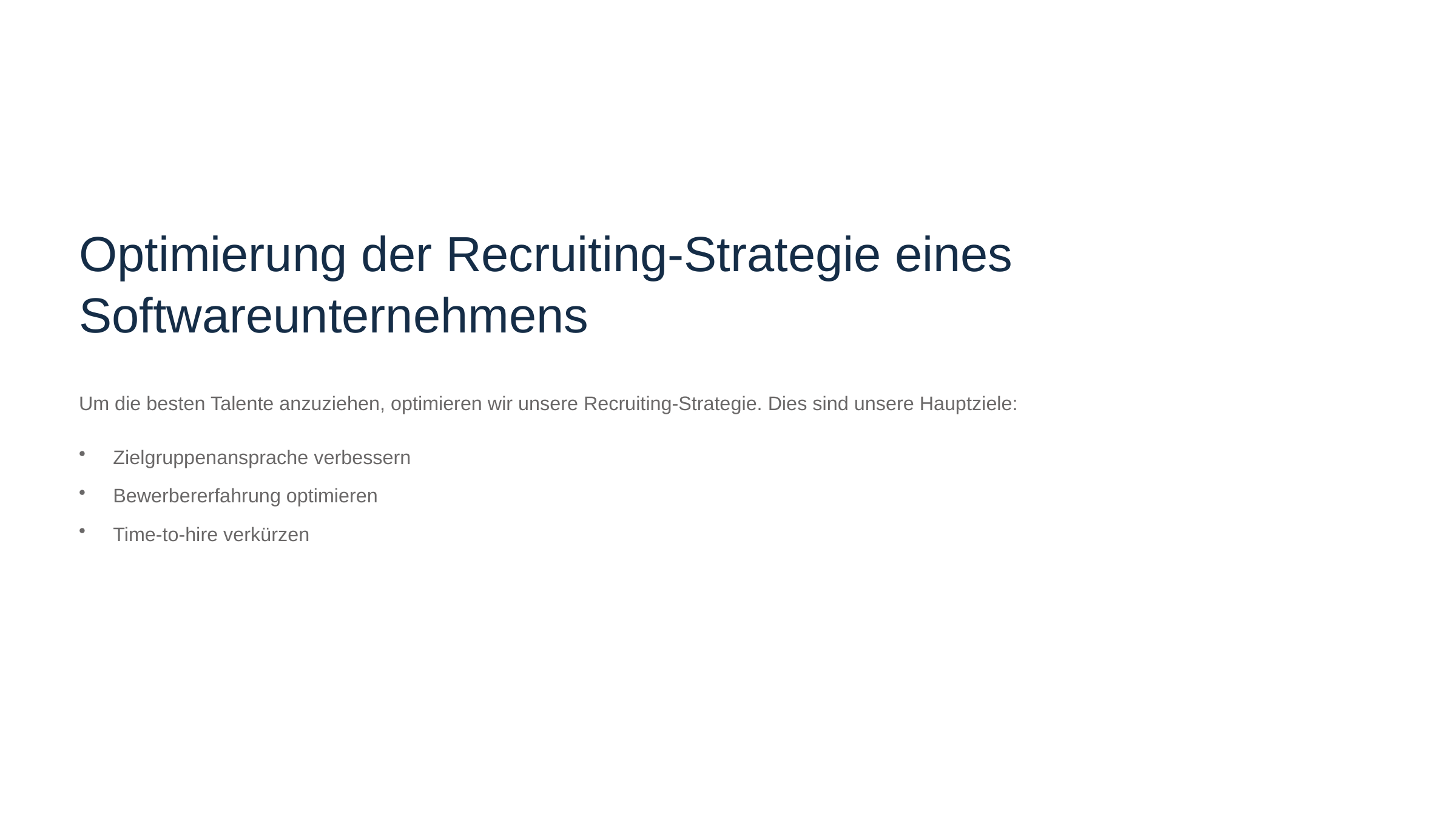

Optimierung der Recruiting-Strategie eines Softwareunternehmens
Um die besten Talente anzuziehen, optimieren wir unsere Recruiting-Strategie. Dies sind unsere Hauptziele:
Zielgruppenansprache verbessern
Bewerbererfahrung optimieren
Time-to-hire verkürzen